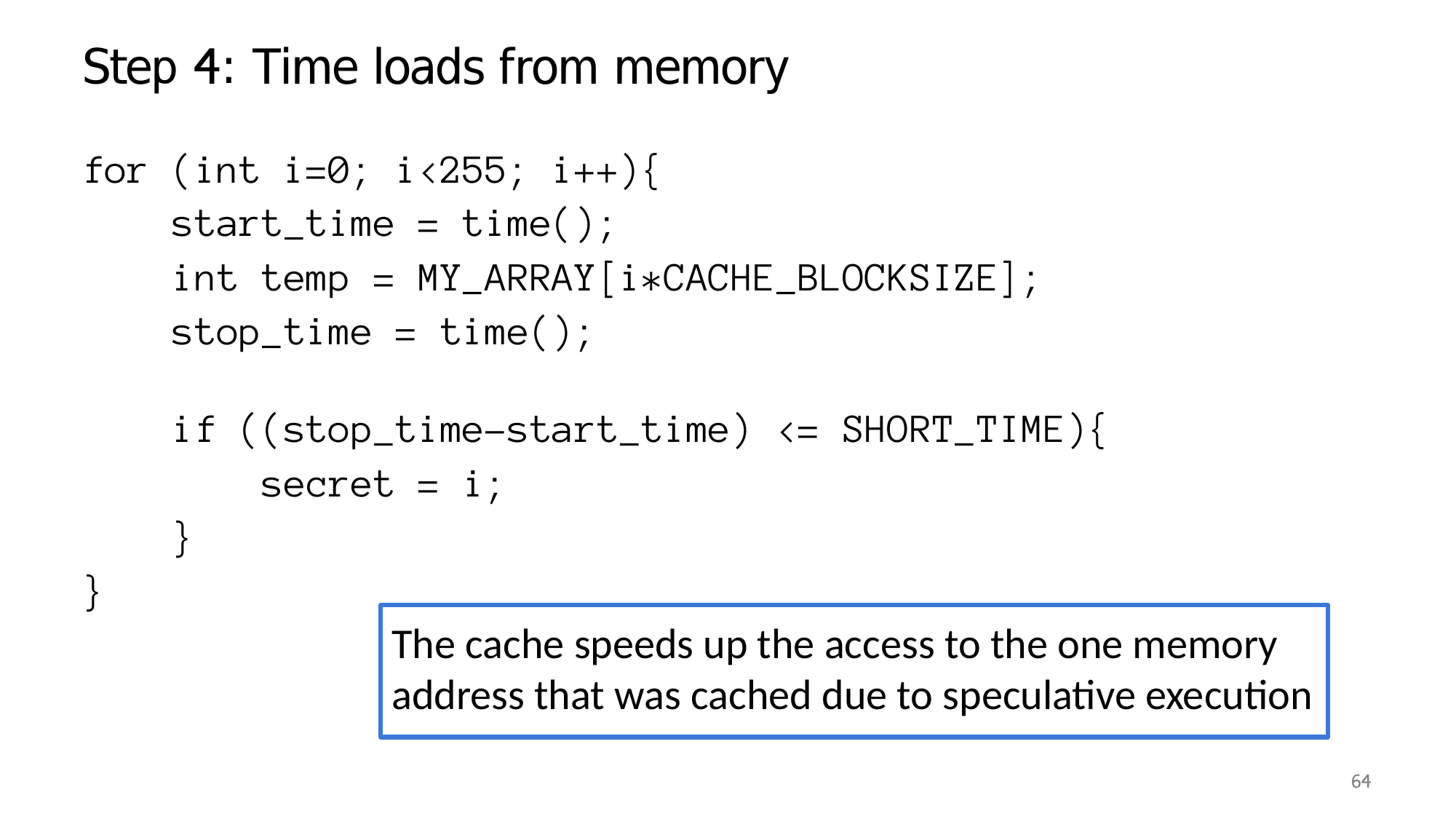

# Step 4: Time loads from memory
for (int i=0; i<255; i++){
    start_time = time();
    int temp = MY_ARRAY[i*CACHE_BLOCKSIZE];
    stop_time = time();
    if ((stop_time-start_time) <= SHORT_TIME){
        secret = i;
    }
}
The cache speeds up the access to the one memory address that was cached due to speculative execution
64